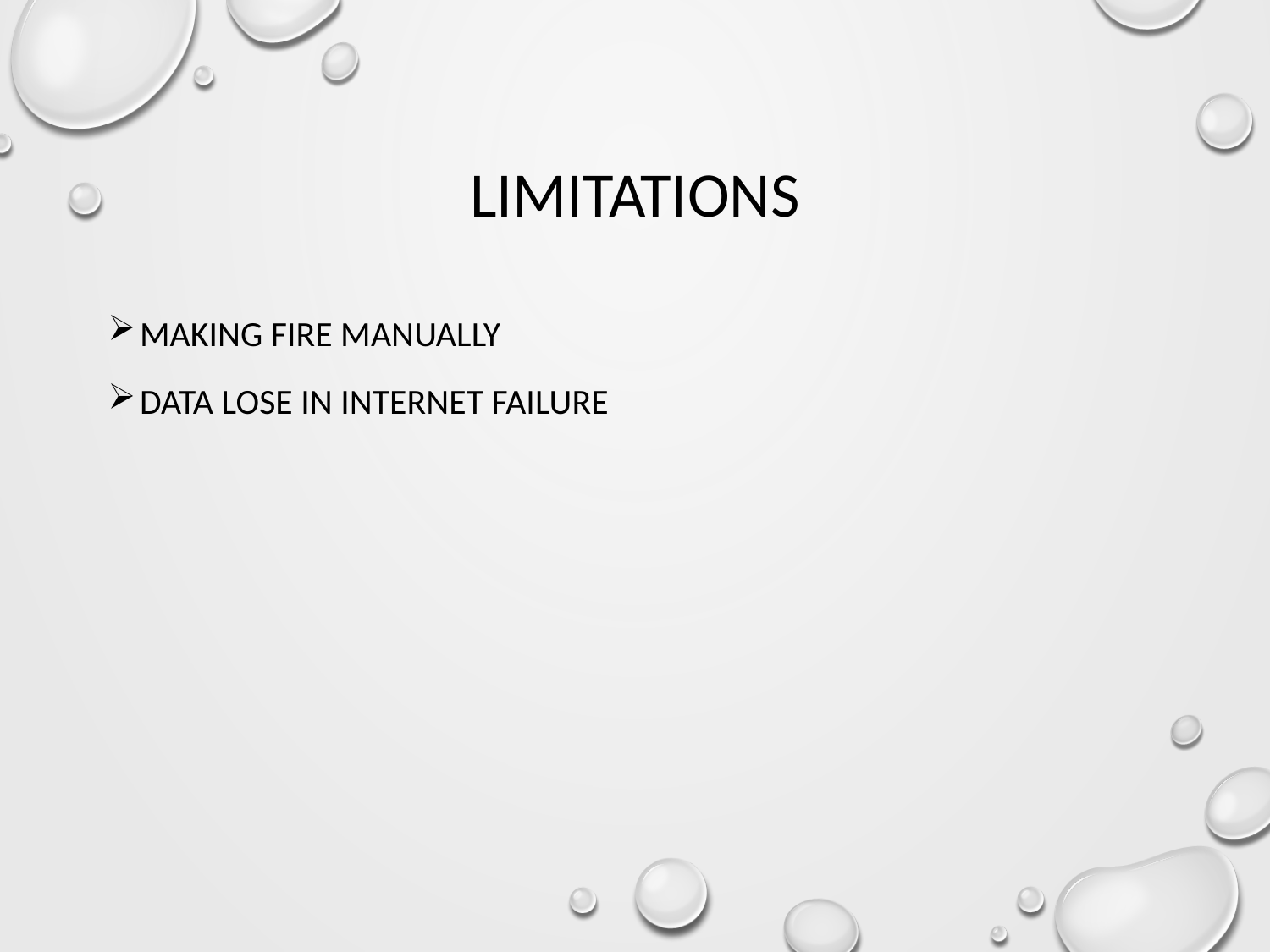

# Limitations
Making fire manually
Data lose in internet failure